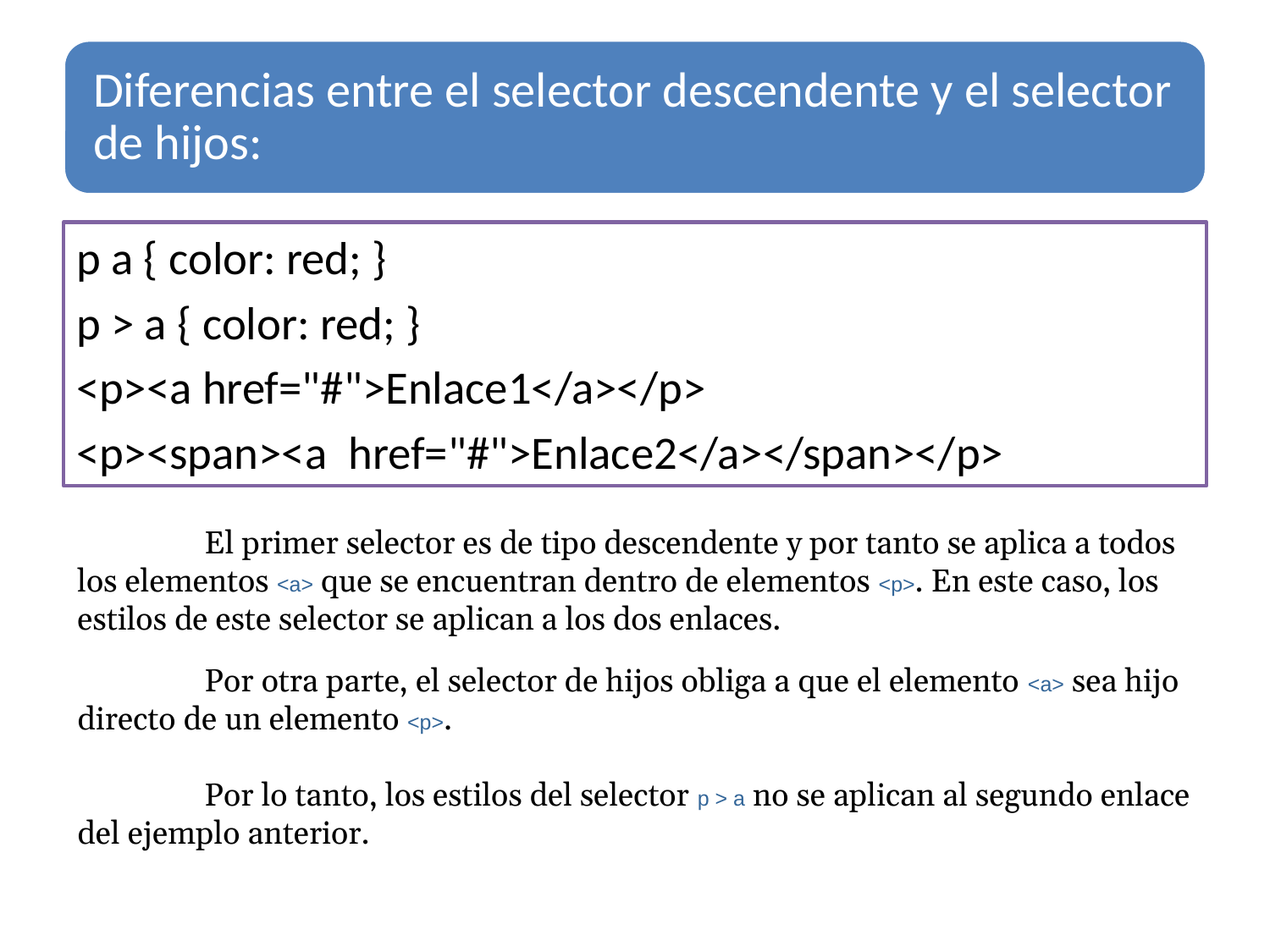

Diferencias entre el selector descendente y el selector de hijos:
p a { color: red; }
p > a { color: red; }
<p><a href="#">Enlace1</a></p>
<p><span><a  href="#">Enlace2</a></span></p>
	El primer selector es de tipo descendente y por tanto se aplica a todos los elementos <a> que se encuentran dentro de elementos <p>. En este caso, los estilos de este selector se aplican a los dos enlaces.

	Por otra parte, el selector de hijos obliga a que el elemento <a> sea hijo directo de un elemento <p>.

	Por lo tanto, los estilos del selector p > a no se aplican al segundo enlace del ejemplo anterior.